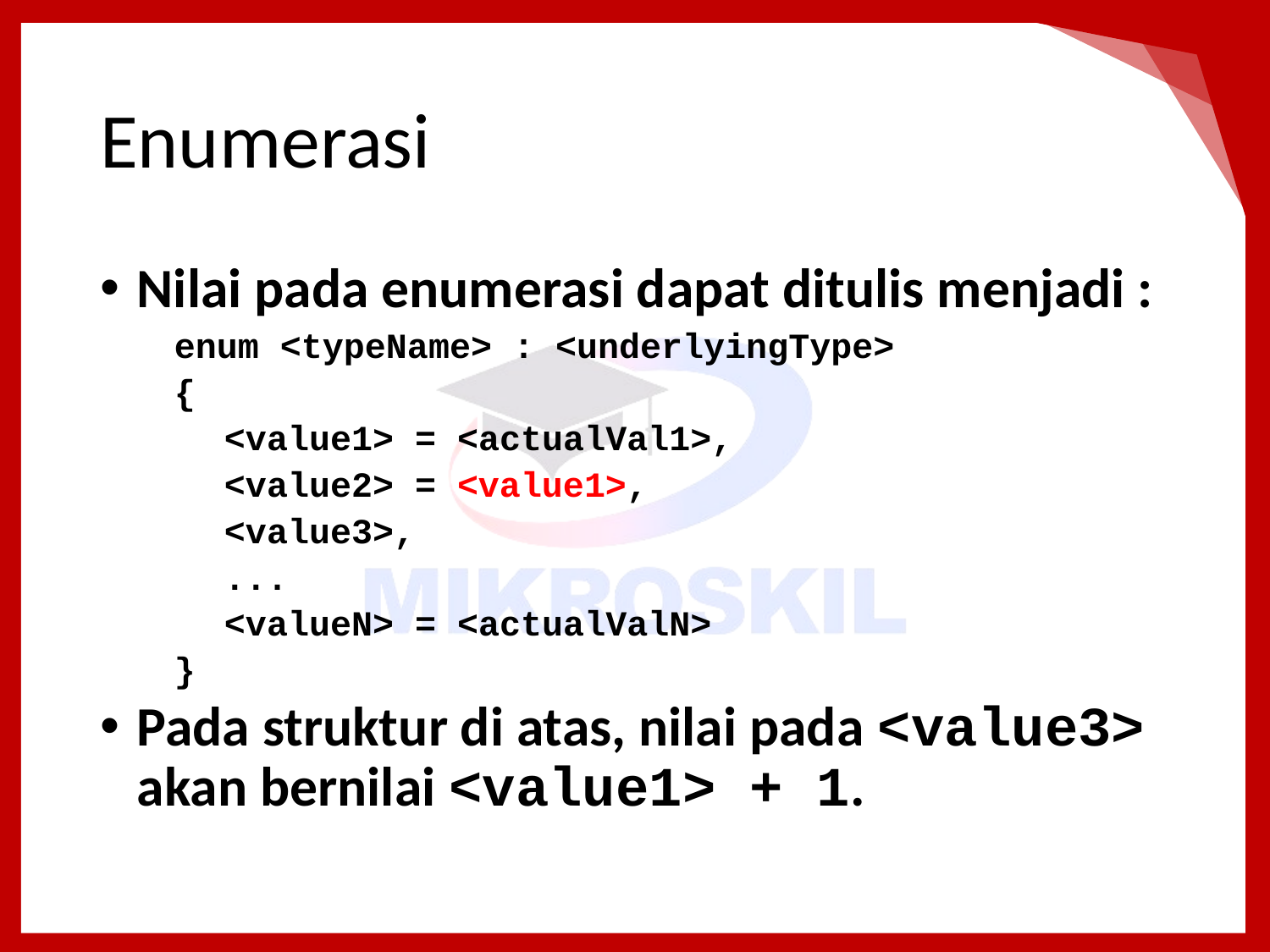

# Enumerasi
Nilai pada enumerasi dapat ditulis menjadi :
enum <typeName> : <underlyingType>
{
<value1> = <actualVal1>,
<value2> = <value1>,
<value3>,
...
<valueN> = <actualValN>
}
Pada struktur di atas, nilai pada <value3> akan bernilai <value1> + 1.